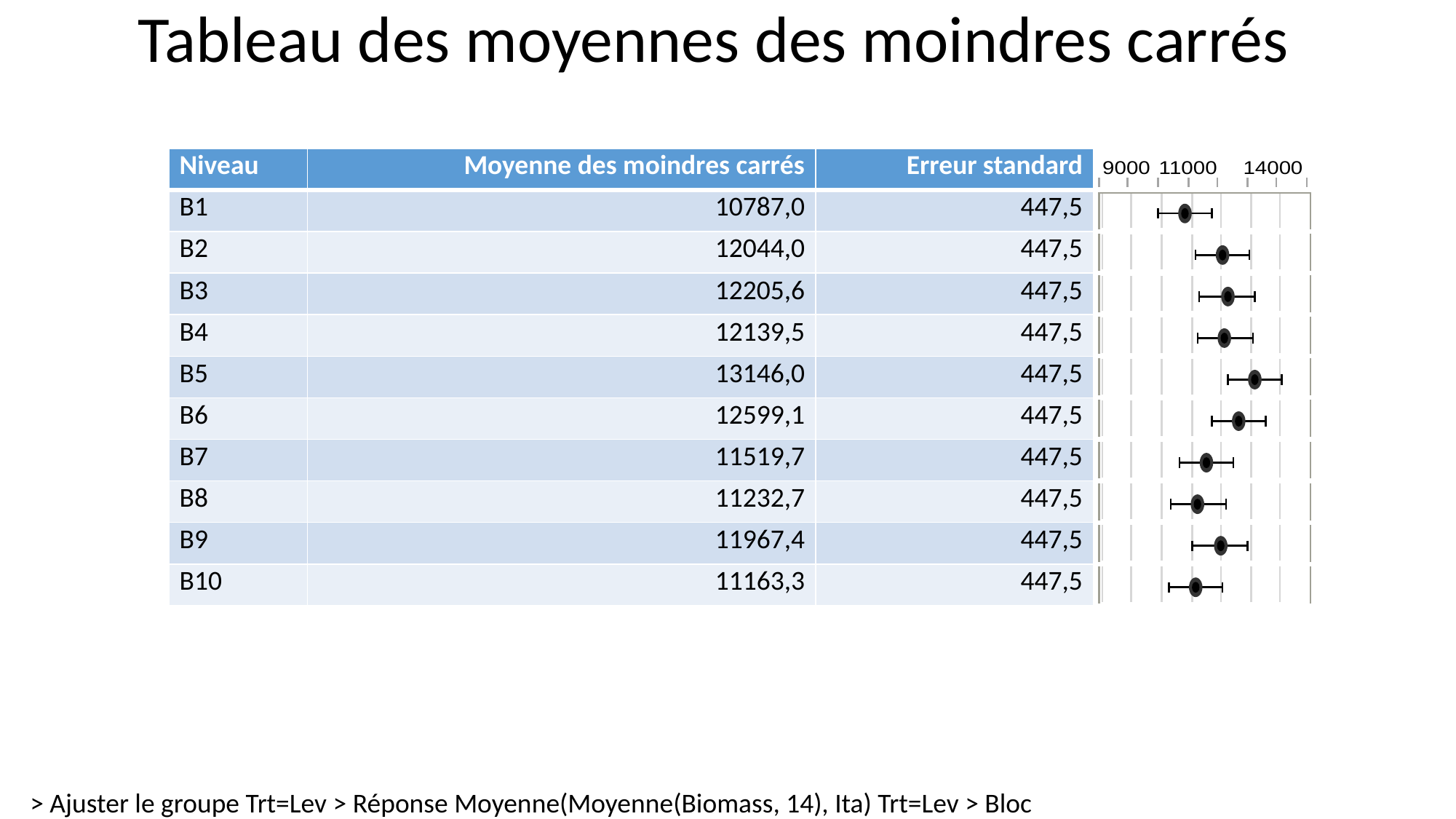

# Tableau des moyennes des moindres carrés
| Niveau | Moyenne des moindres carrés | Erreur standard |  |
| --- | --- | --- | --- |
| B1 | 10787,0 | 447,5 |  |
| B2 | 12044,0 | 447,5 |  |
| B3 | 12205,6 | 447,5 |  |
| B4 | 12139,5 | 447,5 |  |
| B5 | 13146,0 | 447,5 |  |
| B6 | 12599,1 | 447,5 |  |
| B7 | 11519,7 | 447,5 |  |
| B8 | 11232,7 | 447,5 |  |
| B9 | 11967,4 | 447,5 |  |
| B10 | 11163,3 | 447,5 |  |
> Ajuster le groupe Trt=Lev > Réponse Moyenne(Moyenne(Biomass, 14), Ita) Trt=Lev > Bloc